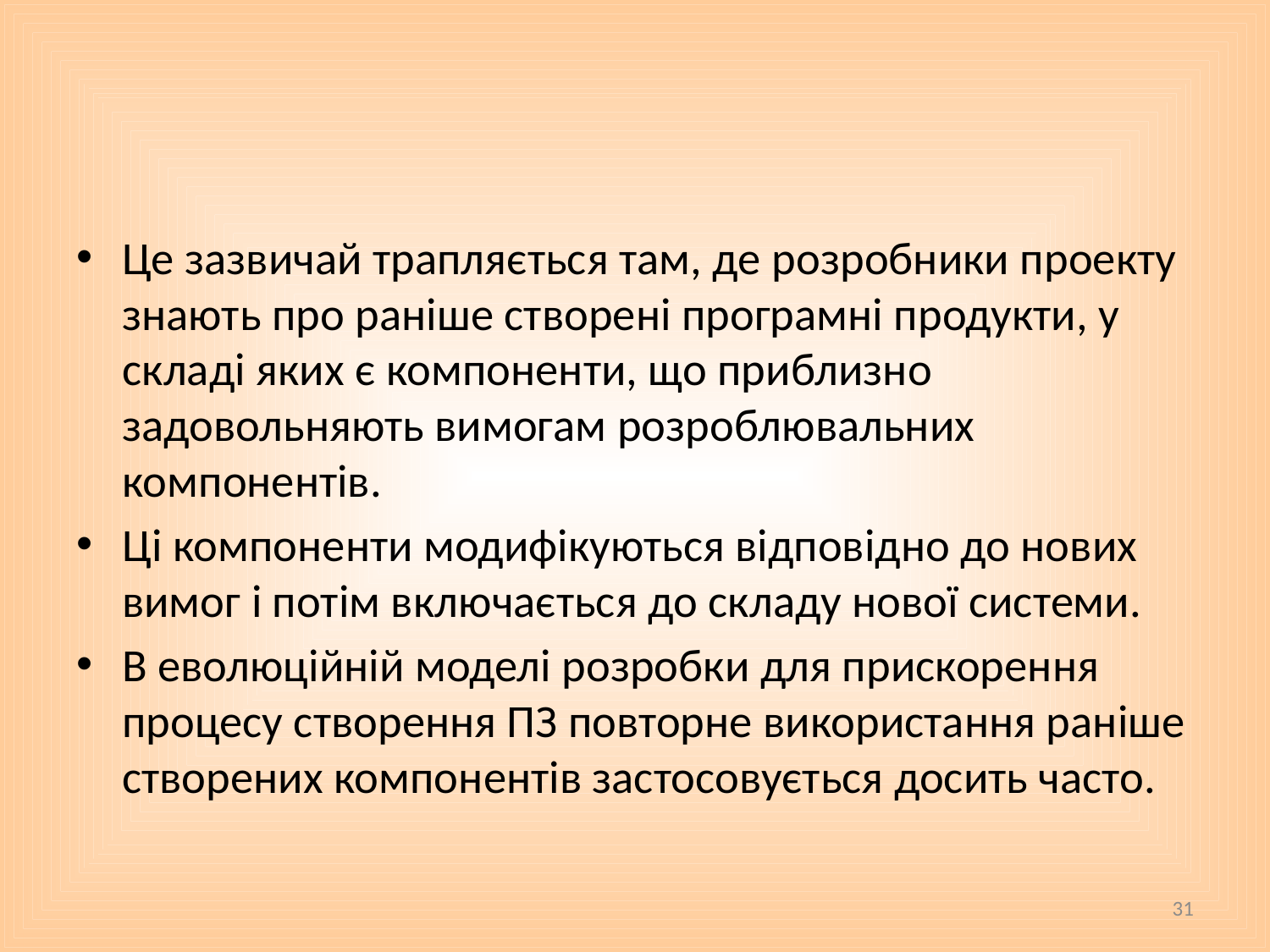

#
Це зазвичай трапляється там, де розробники проекту знають про раніше створені програмні продукти, у складі яких є компоненти, що приблизно задовольняють вимогам розроблювальних компонентів.
Ці компоненти модифікуються відповідно до нових вимог і потім включається до складу нової системи.
В еволюційній моделі розробки для прискорення процесу створення ПЗ повторне використання раніше створених компонентів застосовується досить часто.
31